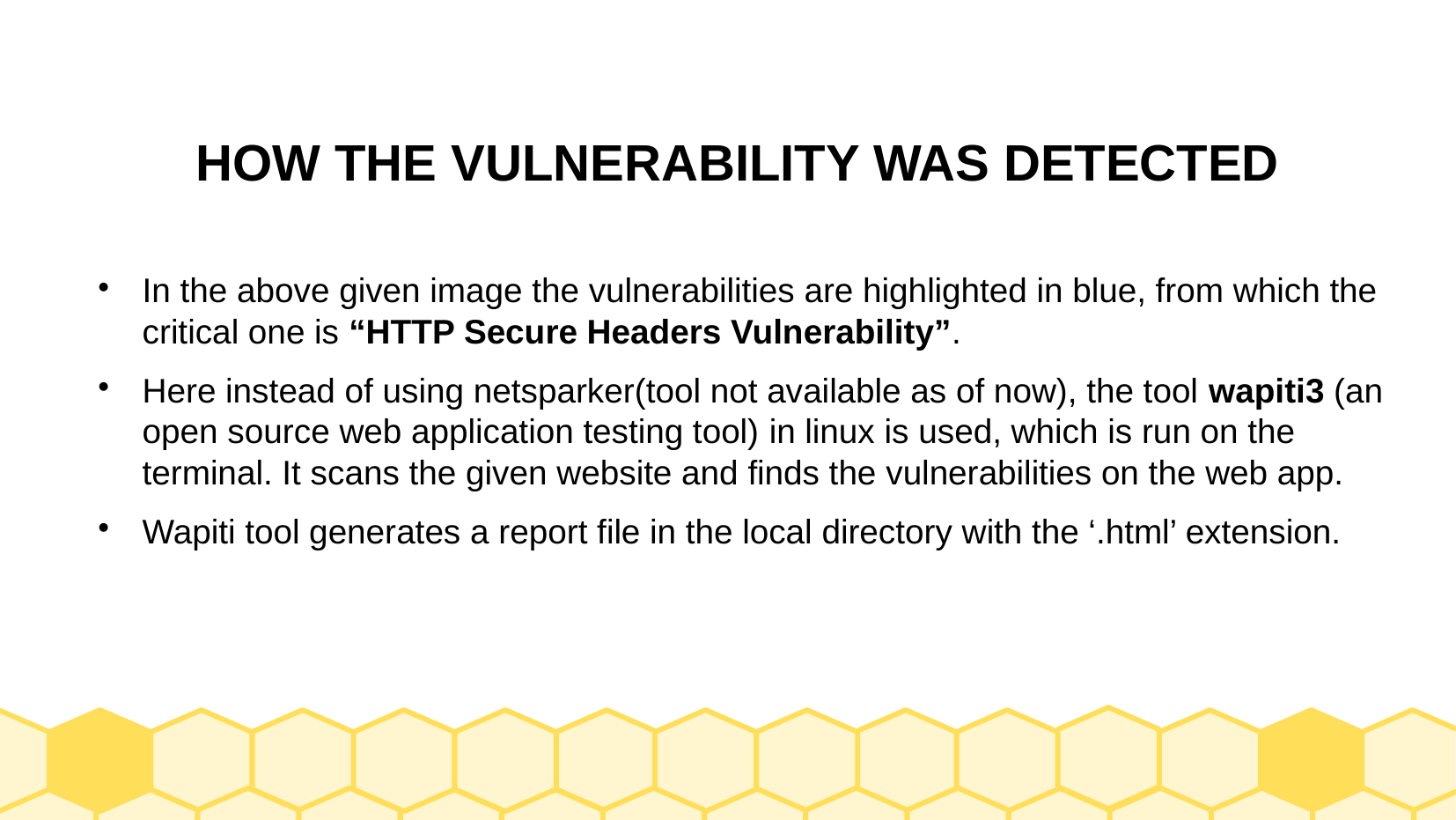

# HOW THE VULNERABILITY WAS DETECTED

In the above given image the vulnerabilities are highlighted in blue, from which the critical one is “HTTP Secure Headers Vulnerability”.
Here instead of using netsparker(tool not available as of now), the tool wapiti3 (an open source web application testing tool) in linux is used, which is run on the terminal. It scans the given website and finds the vulnerabilities on the web app.
Wapiti tool generates a report file in the local directory with the ‘.html’ extension.